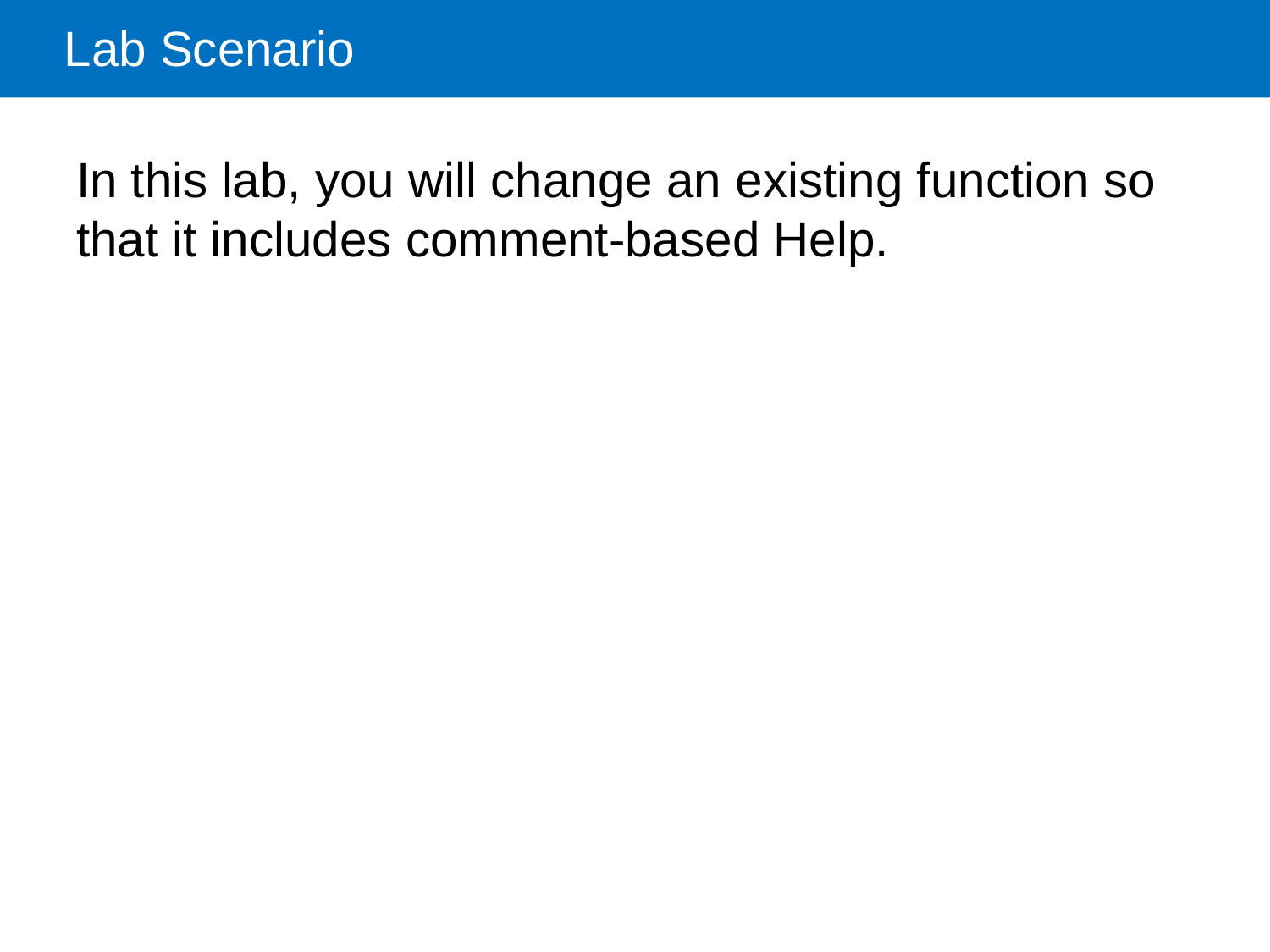

# Lab Scenario
In this lab, you will change an existing function so that it includes comment-based Help.